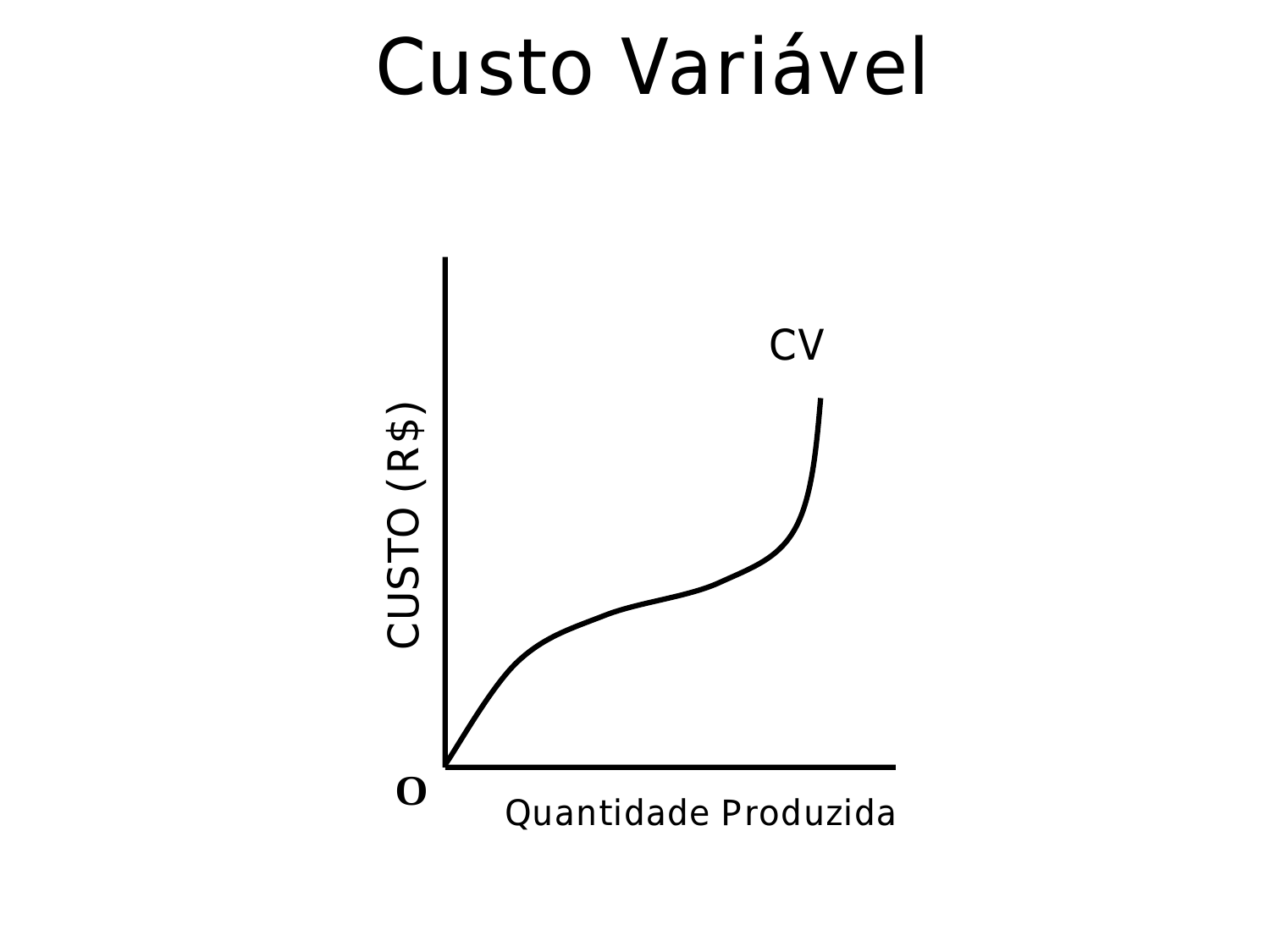

Custo Variável

CV

CUSTO (R$)
O
Quantidade Produzida